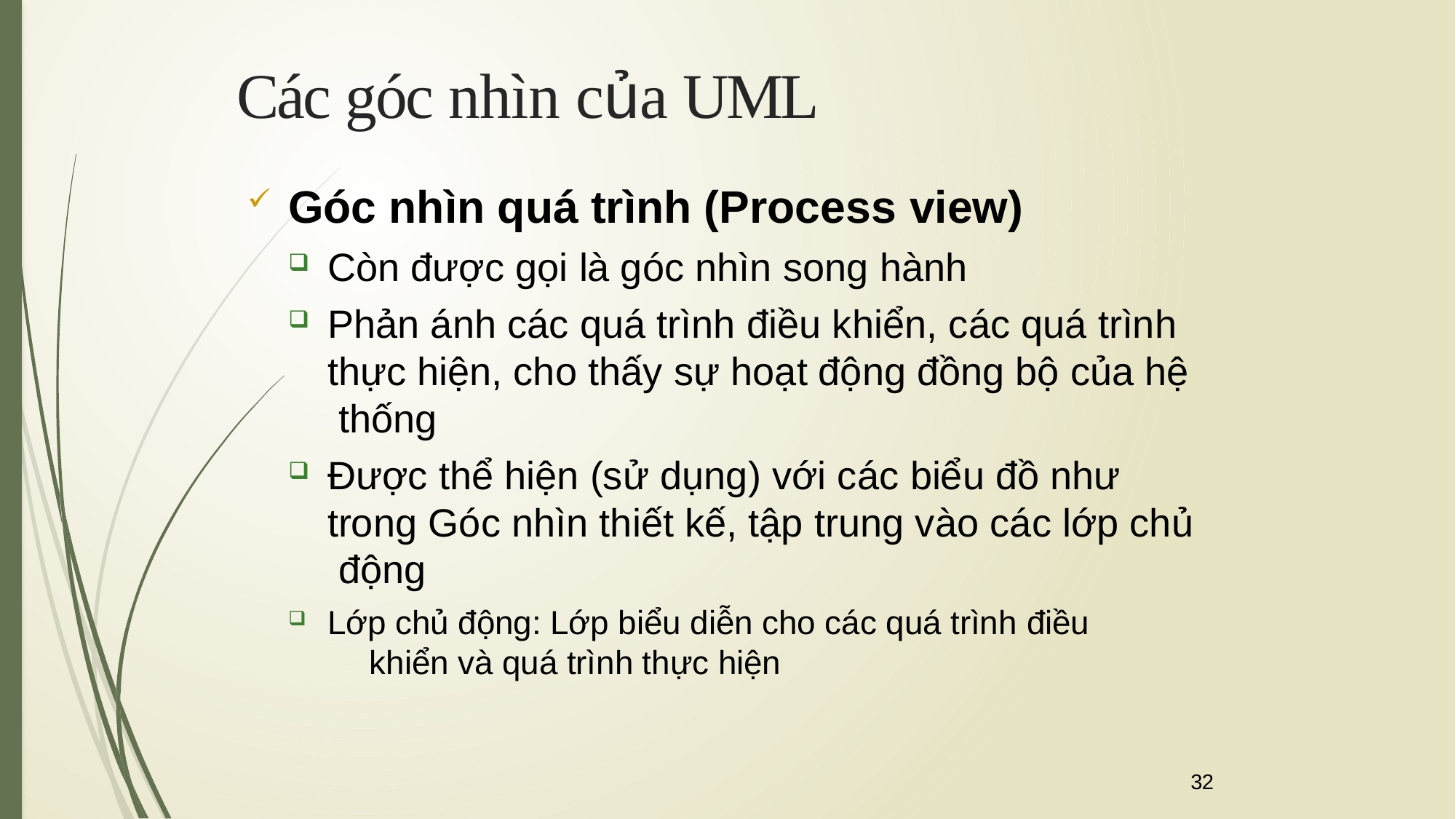

Các góc nhìn của UML
Góc nhìn quá trình (Process view)
Còn được gọi là góc nhìn song hành
Phản ánh các quá trình điều khiển, các quá trình  thực hiện, cho thấy sự hoạt động đồng bộ của hệ  thống
Được thể hiện (sử dụng) với các biểu đồ như  trong Góc nhìn thiết kế, tập trung vào các lớp chủ  động
Lớp chủ động: Lớp biểu diễn cho các quá trình điều
khiển và quá trình thực hiện
32